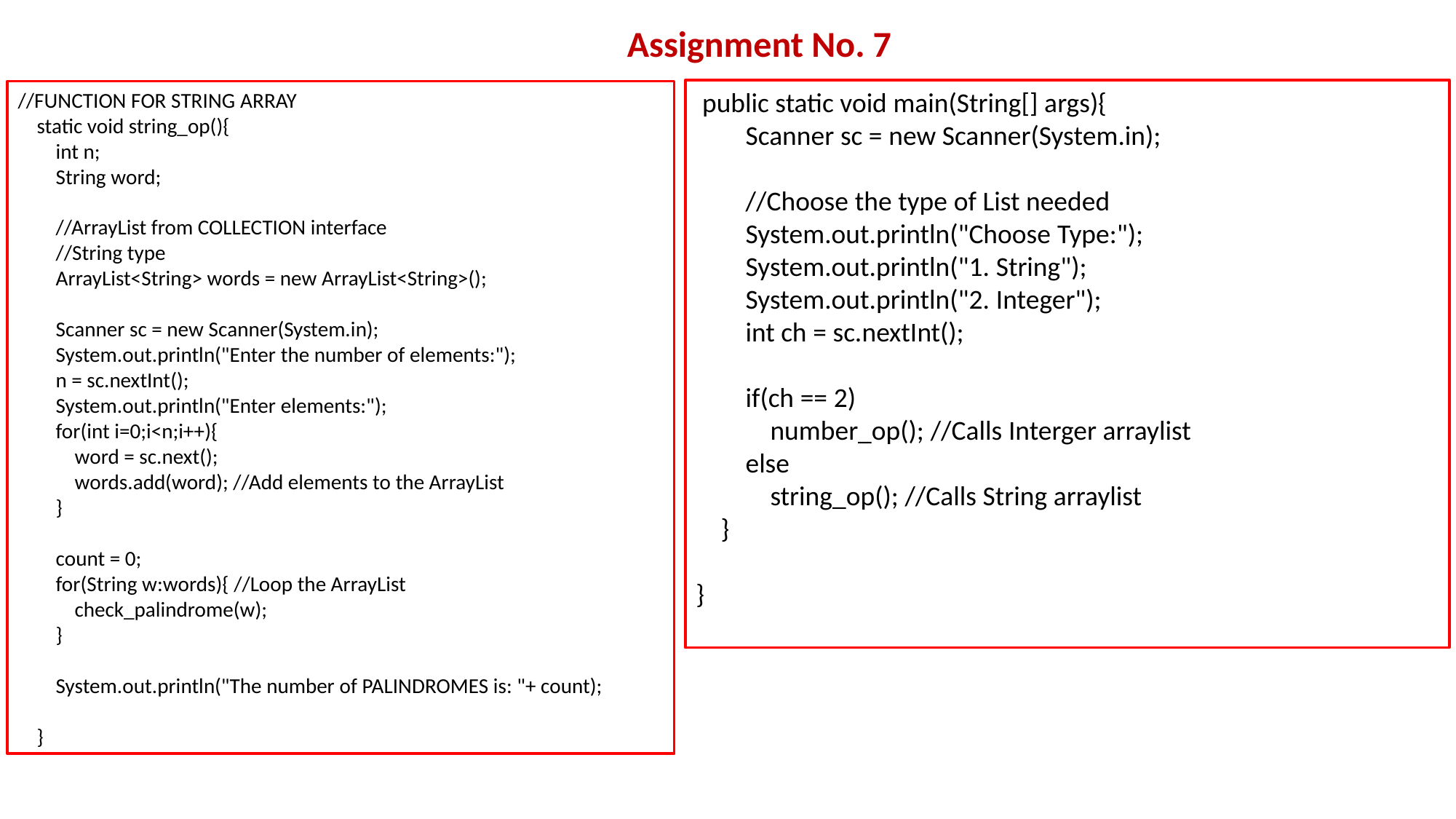

Assignment No. 7

 public static void main(String[] args){
        Scanner sc = new Scanner(System.in);

        //Choose the type of List needed
        System.out.println("Choose Type:");
        System.out.println("1. String");
        System.out.println("2. Integer");
        int ch = sc.nextInt();

        if(ch == 2)
            number_op(); //Calls Interger arraylist
        else
            string_op(); //Calls String arraylist
    }

}

//FUNCTION FOR STRING ARRAY
    static void string_op(){
        int n;
        String word;

        //ArrayList from COLLECTION interface
        //String type
        ArrayList<String> words = new ArrayList<String>();

        Scanner sc = new Scanner(System.in);
        System.out.println("Enter the number of elements:");
        n = sc.nextInt();
        System.out.println("Enter elements:");
        for(int i=0;i<n;i++){
            word = sc.next();
            words.add(word); //Add elements to the ArrayList
        }

        count = 0;
        for(String w:words){ //Loop the ArrayList
            check_palindrome(w);
        }

        System.out.println("The number of PALINDROMES is: "+ count);

    }